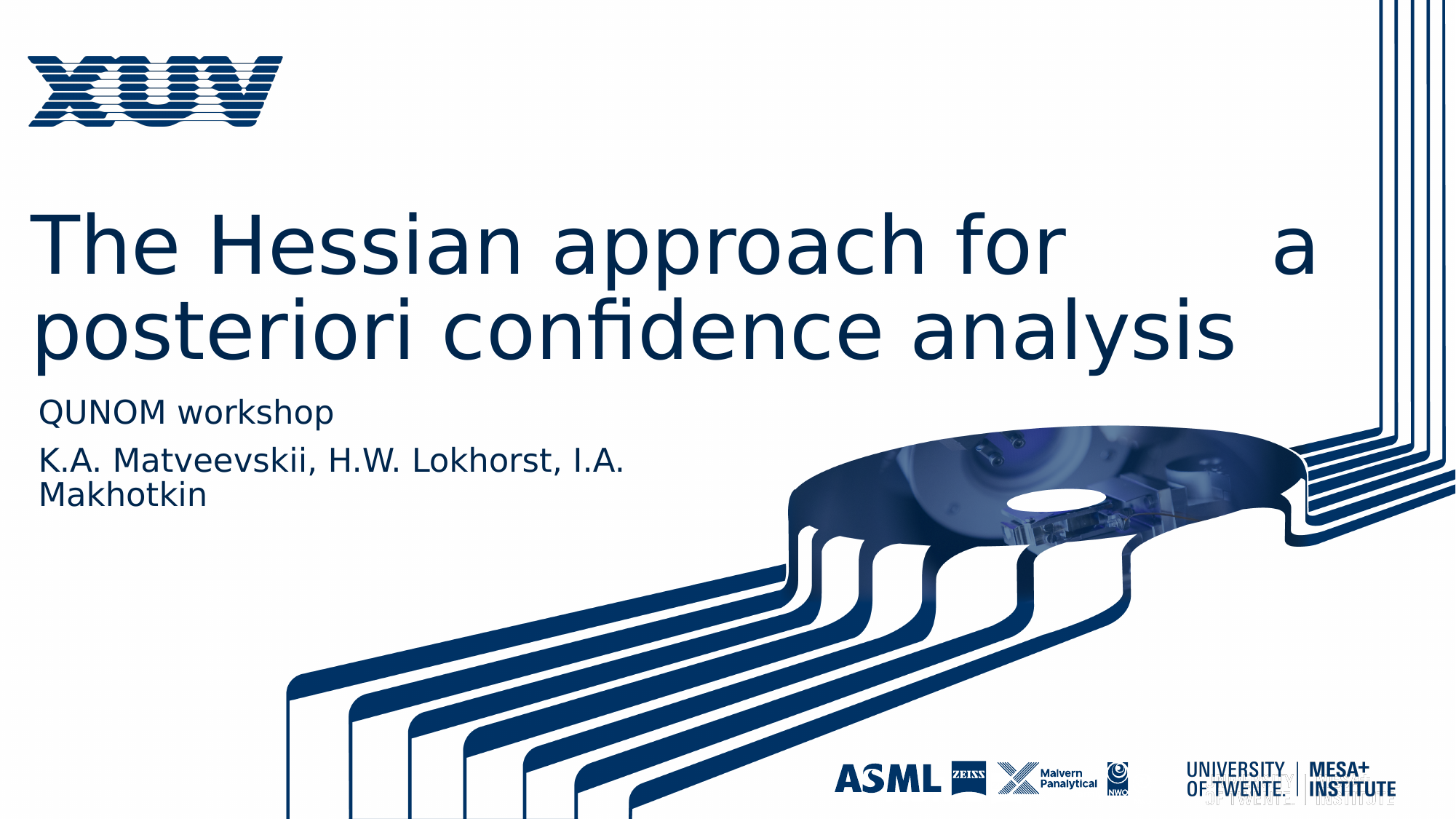

# The Hessian approach for        a posteriori confidence analysis
QUNOM workshop
K.A. Matveevskii, H.W. Lokhorst, I.A. Makhotkin